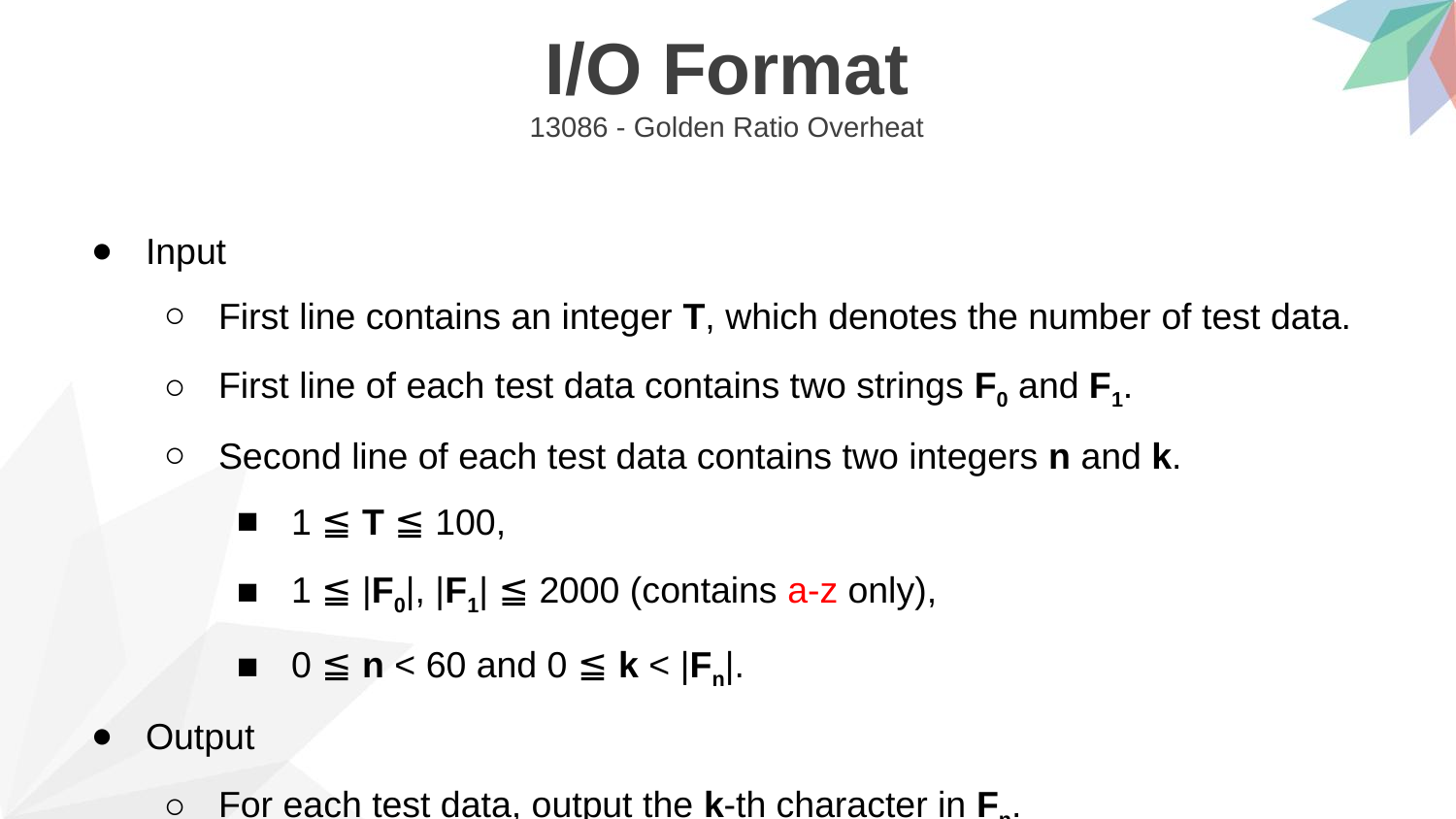

I/O Format
13086 - Golden Ratio Overheat
Input
First line contains an integer T, which denotes the number of test data.
First line of each test data contains two strings F0 and F1.
Second line of each test data contains two integers n and k.
1 ≦ T ≦ 100,
1 ≦ |F0|, |F1| ≦ 2000 (contains a-z only),
0 ≦ n < 60 and 0 ≦ k < |Fn|.
Output
For each test data, output the k-th character in Fn.